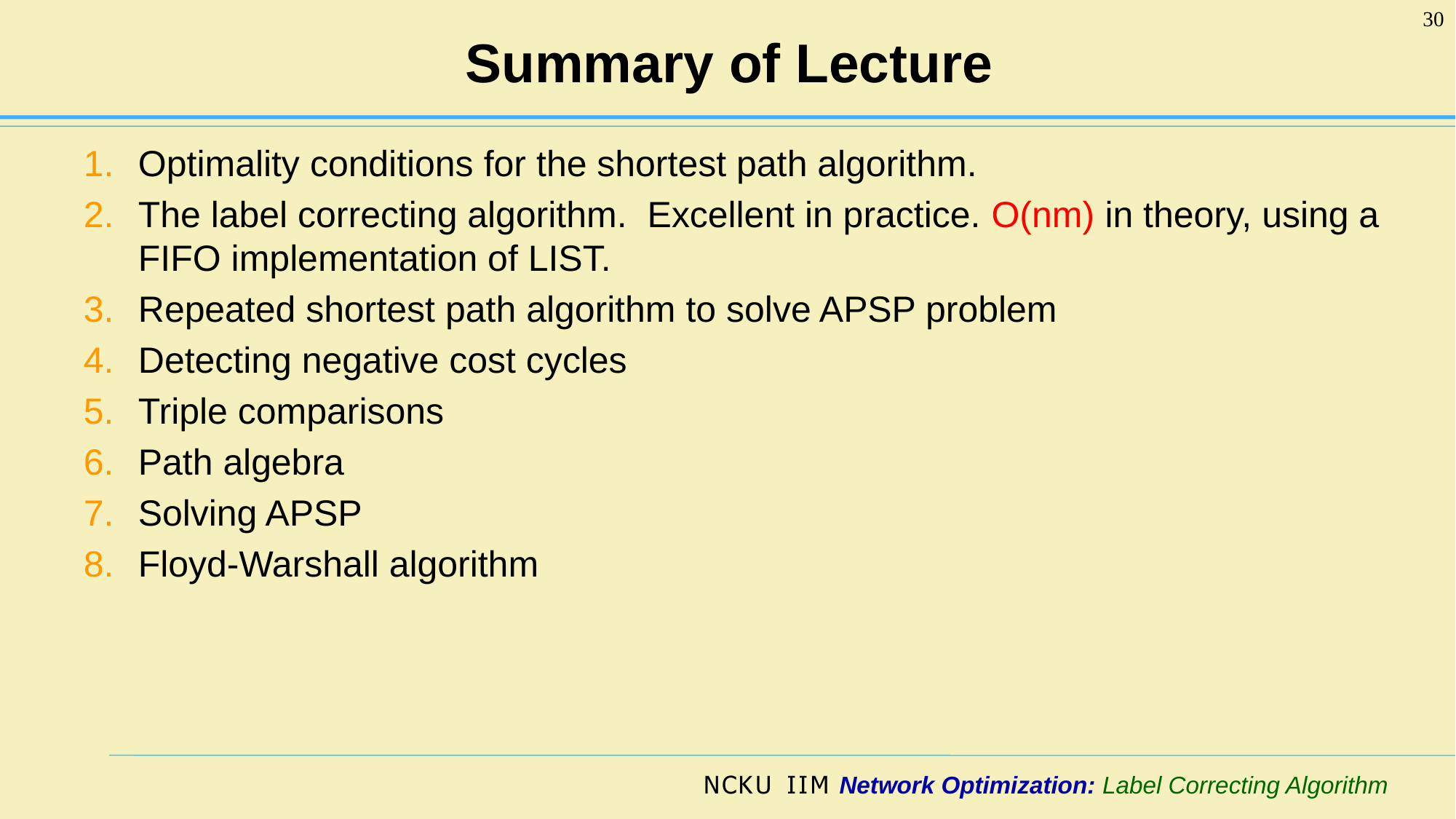

30
# Summary of Lecture
Optimality conditions for the shortest path algorithm.
The label correcting algorithm.  Excellent in practice. O(nm) in theory, using a FIFO implementation of LIST.
Repeated shortest path algorithm to solve APSP problem
Detecting negative cost cycles
Triple comparisons
Path algebra
Solving APSP
Floyd-Warshall algorithm